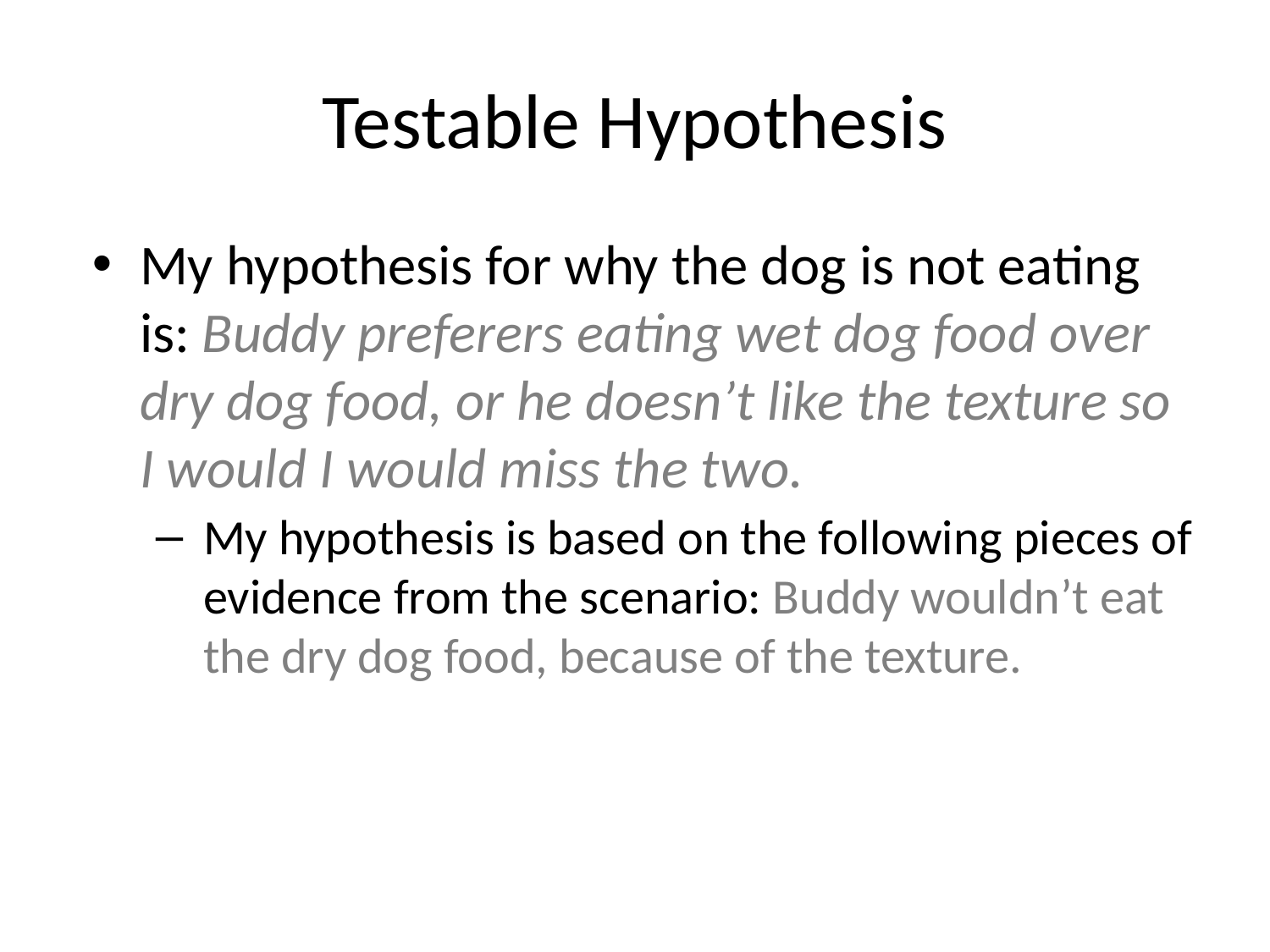

# Testable Hypothesis
My hypothesis for why the dog is not eating is: Buddy preferers eating wet dog food over dry dog food, or he doesn’t like the texture so I would I would miss the two.
My hypothesis is based on the following pieces of evidence from the scenario: Buddy wouldn’t eat the dry dog food, because of the texture.